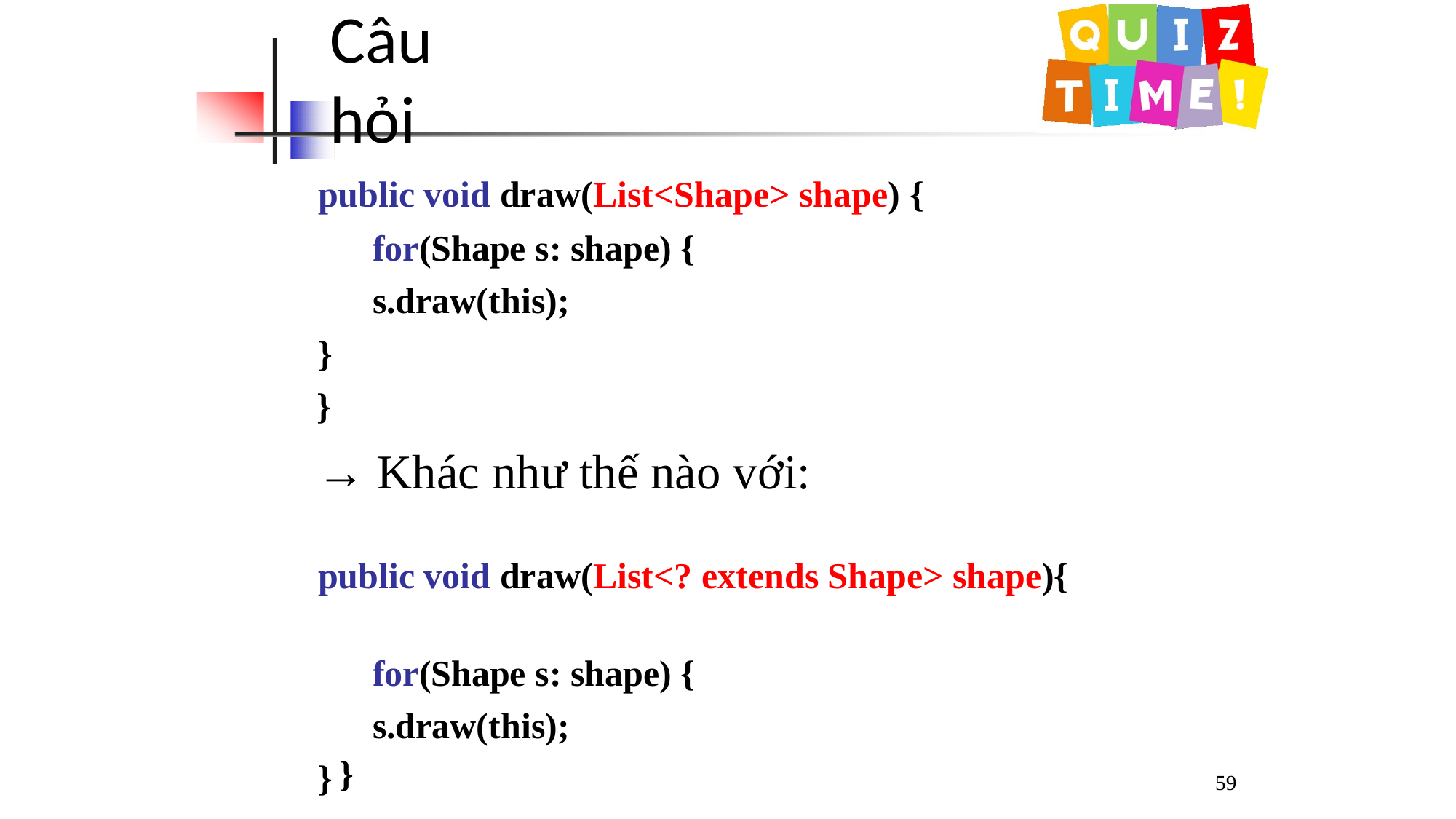

# Câu hỏi

public void draw(List<Shape> shape) {
	for(Shape s: shape) {
s.draw(this);
}
}
→ Khác như thế nào với:
public void draw(List<? extends Shape> shape){
	for(Shape s: shape) {
s.draw(this);
}
}
59